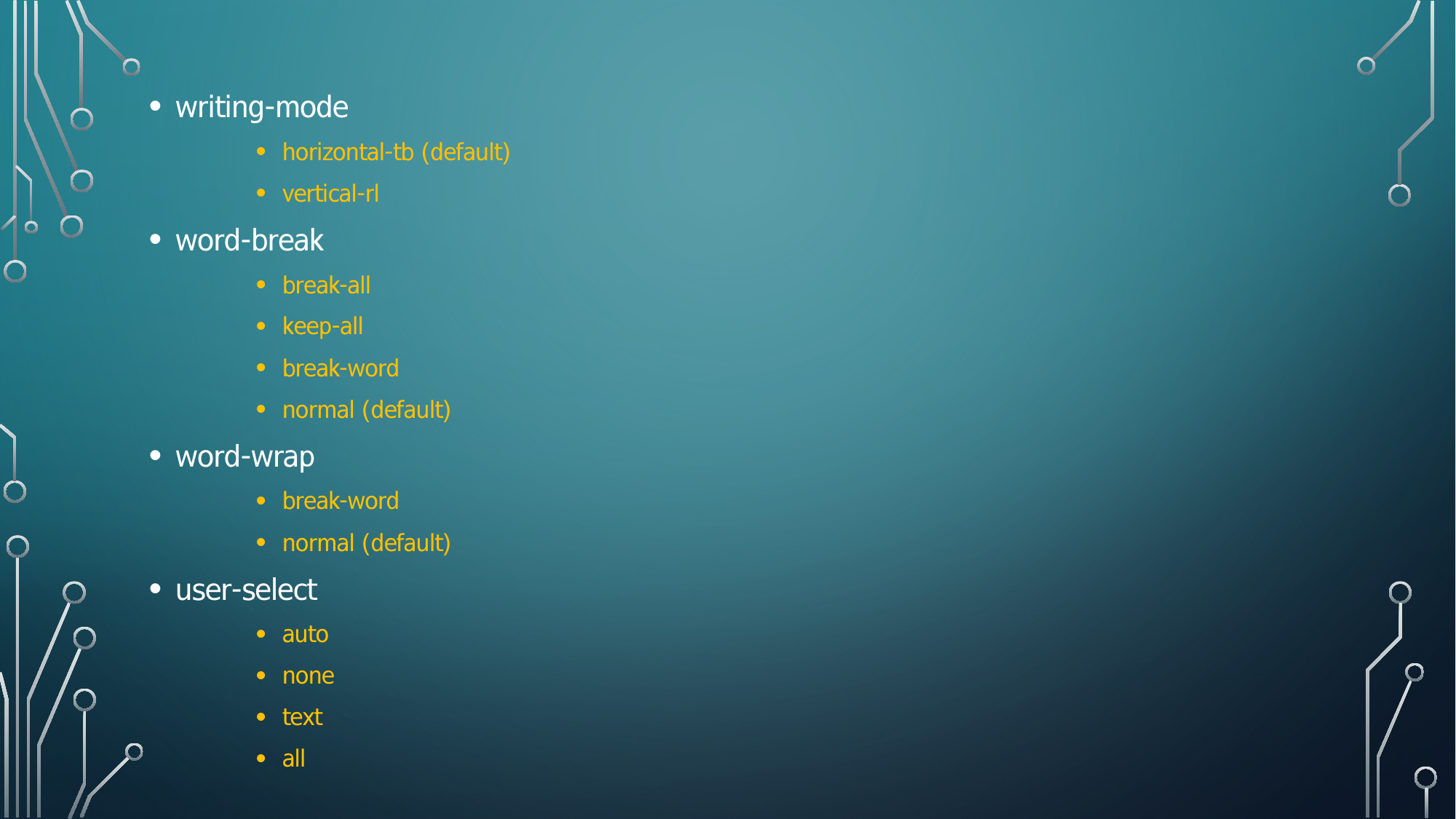

writing-mode
horizontal-tb (default)
vertical-rl
word-break
break-all
keep-all
break-word
normal (default)
word-wrap
break-word
normal (default)
user-select
auto
none
text
all